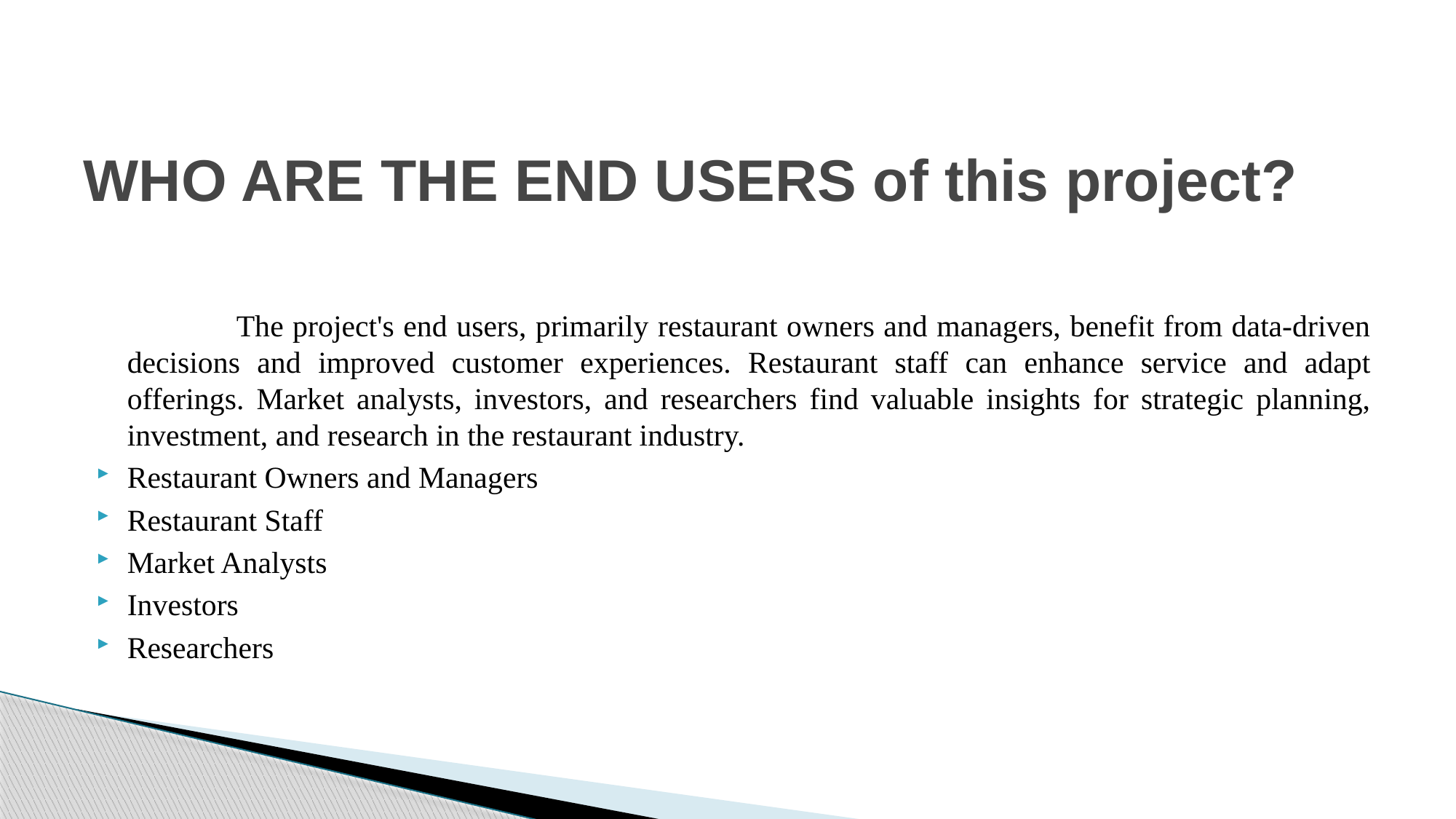

# WHO ARE THE END USERS of this project?
		The project's end users, primarily restaurant owners and managers, benefit from data-driven decisions and improved customer experiences. Restaurant staff can enhance service and adapt offerings. Market analysts, investors, and researchers find valuable insights for strategic planning, investment, and research in the restaurant industry.
Restaurant Owners and Managers
Restaurant Staff
Market Analysts
Investors
Researchers